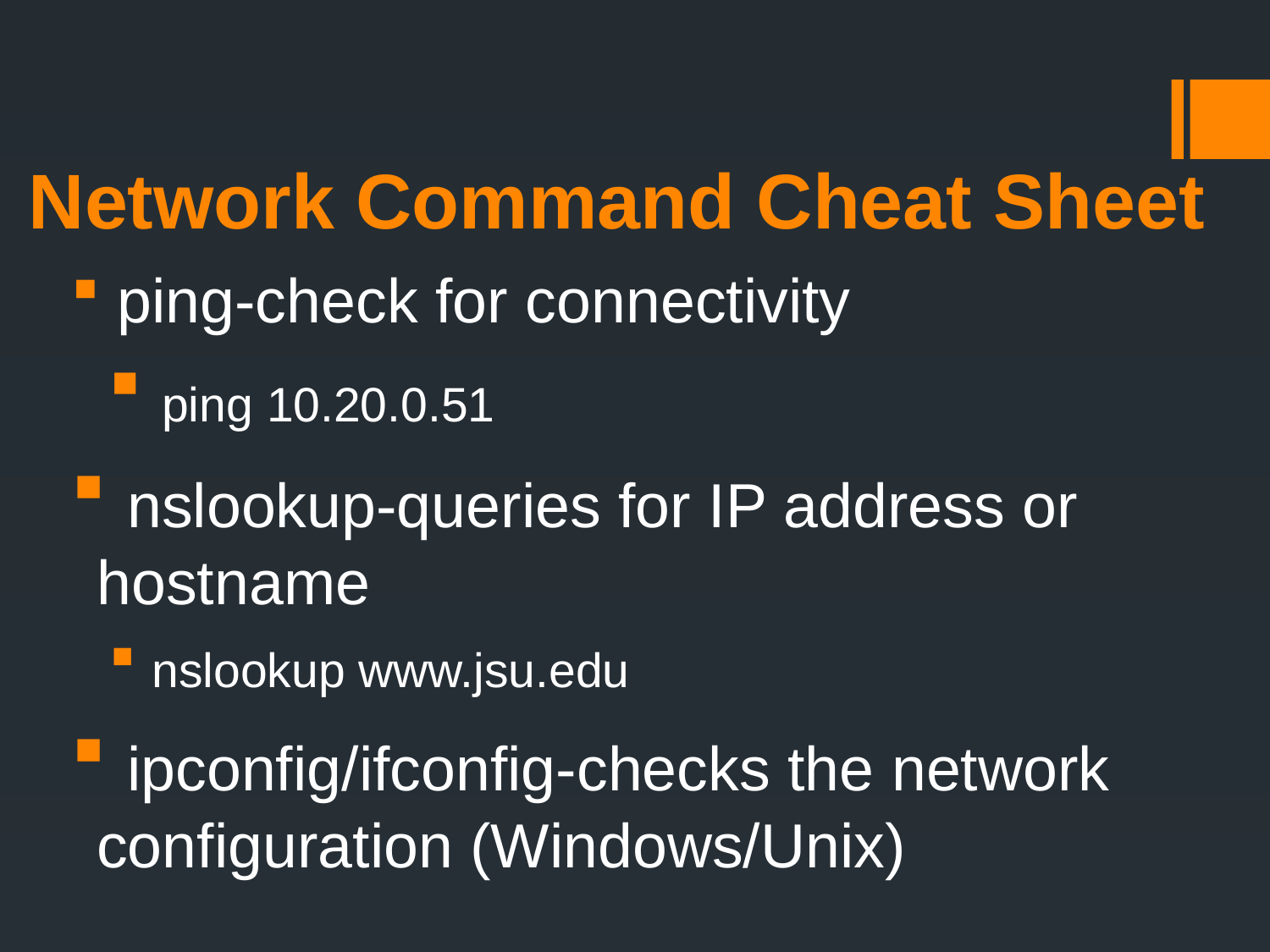

Network Command Cheat Sheet
 ping-check for connectivity
 ping 10.20.0.51
 nslookup-queries for IP address or hostname
 nslookup www.jsu.edu
 ipconfig/ifconfig-checks the network configuration (Windows/Unix)